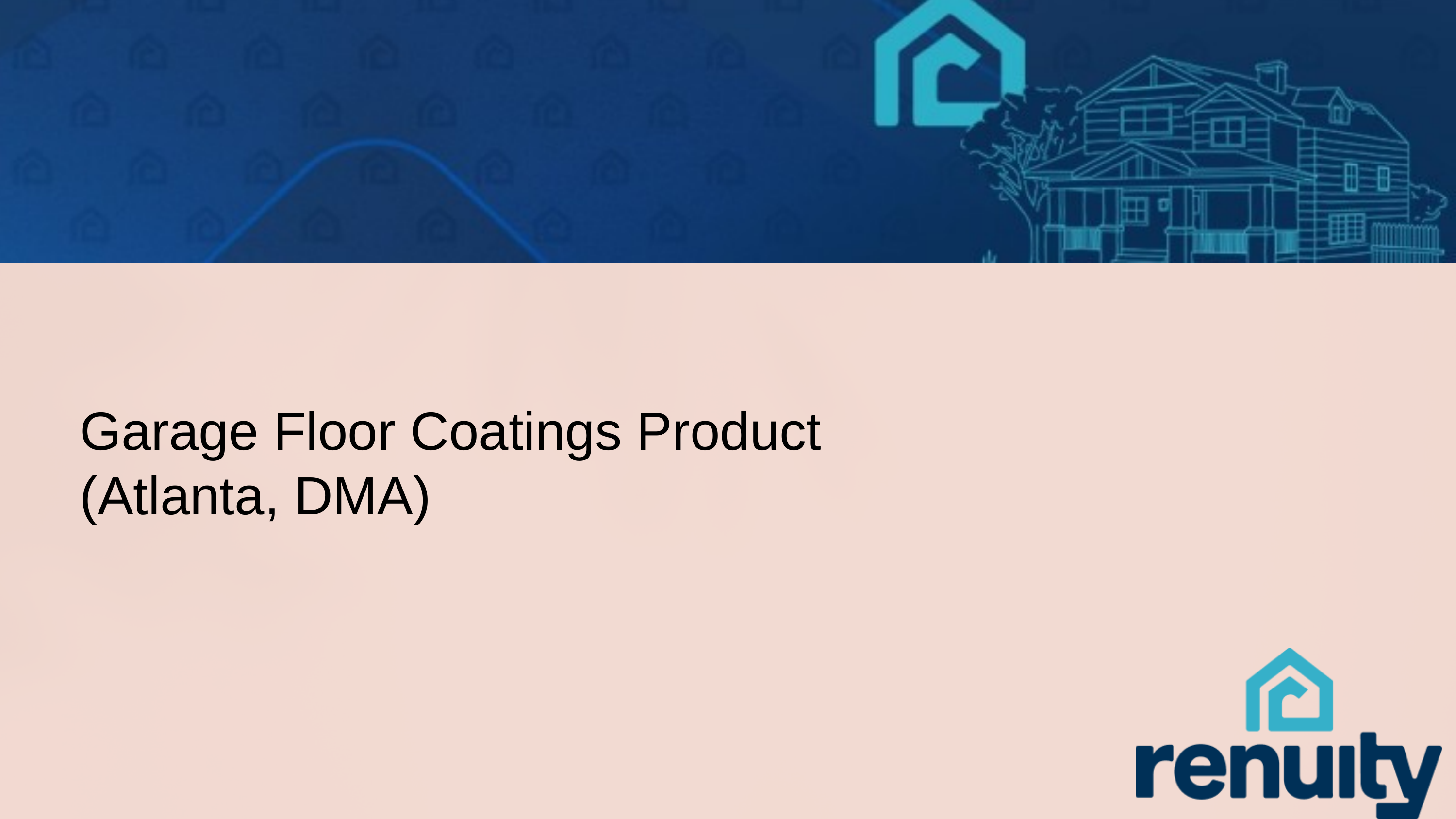

# Garage Floor Coatings Product (Atlanta, DMA)